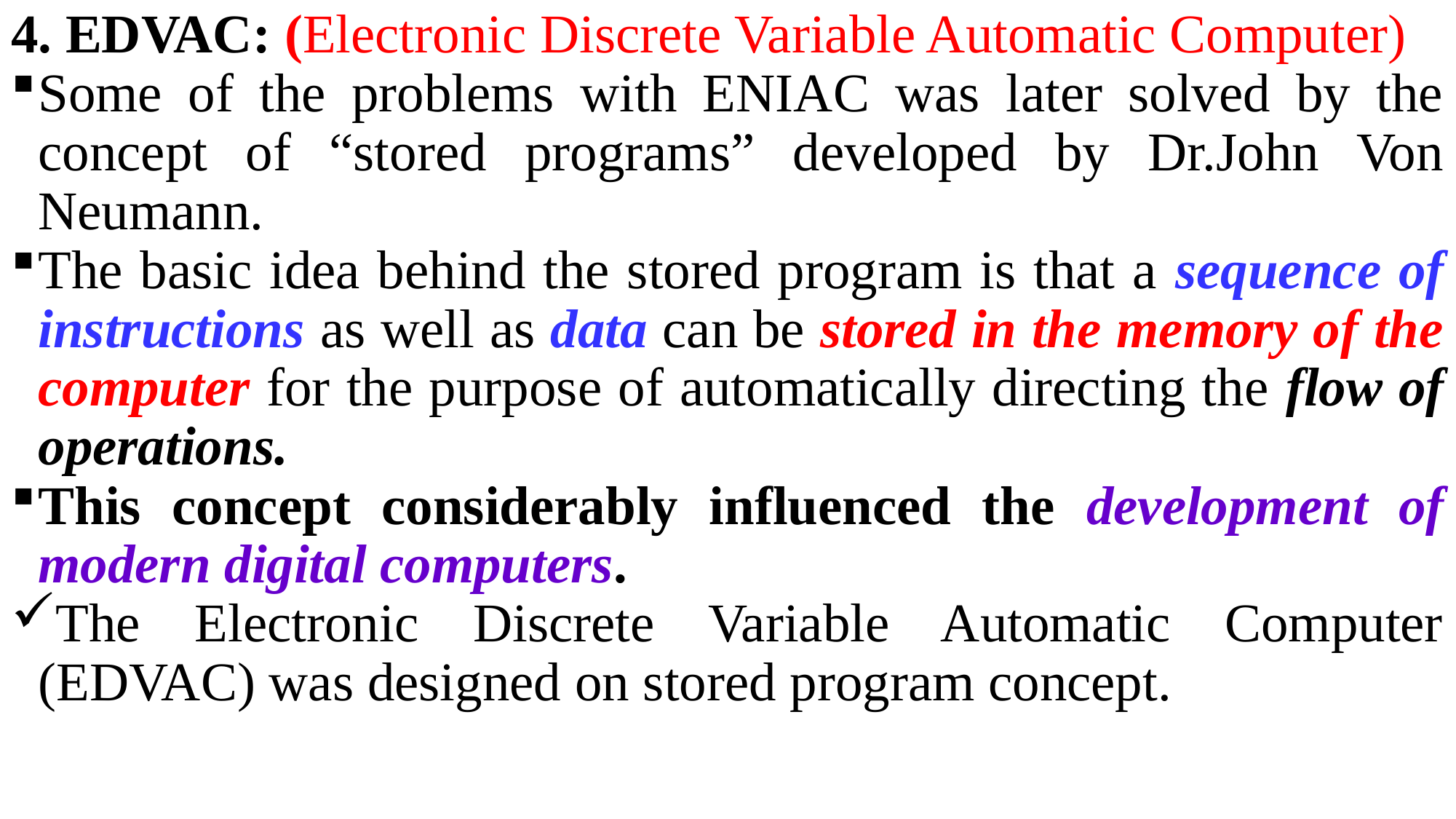

4. EDVAC: (Electronic Discrete Variable Automatic Computer)
Some of the problems with ENIAC was later solved by the concept of “stored programs” developed by Dr.John Von Neumann.
The basic idea behind the stored program is that a sequence of instructions as well as data can be stored in the memory of the computer for the purpose of automatically directing the flow of operations.
This concept considerably influenced the development of modern digital computers.
The Electronic Discrete Variable Automatic Computer (EDVAC) was designed on stored program concept.